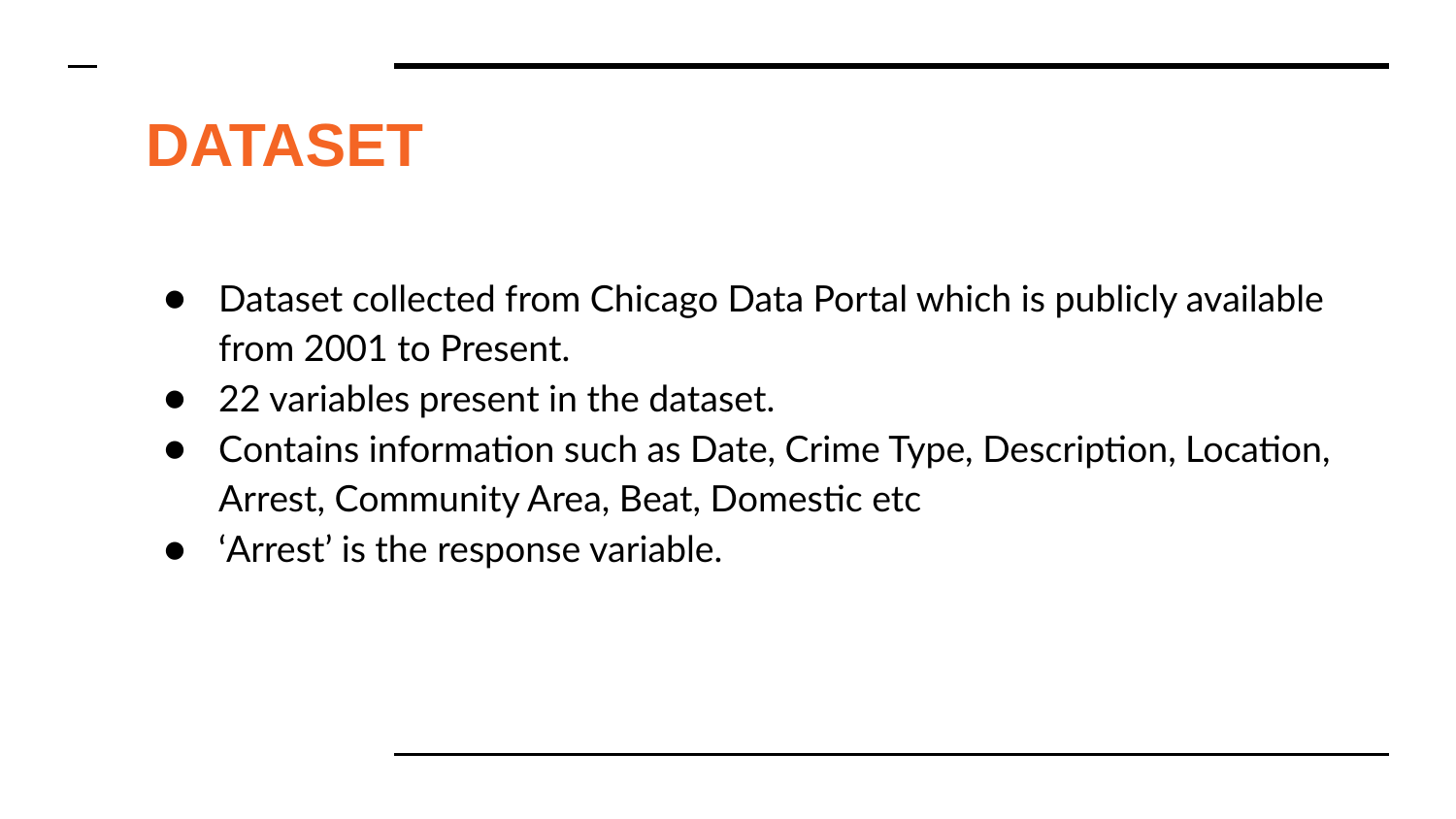

# DATASET

Dataset collected from Chicago Data Portal which is publicly available from 2001 to Present.
22 variables present in the dataset.
Contains information such as Date, Crime Type, Description, Location, Arrest, Community Area, Beat, Domestic etc
‘Arrest’ is the response variable.